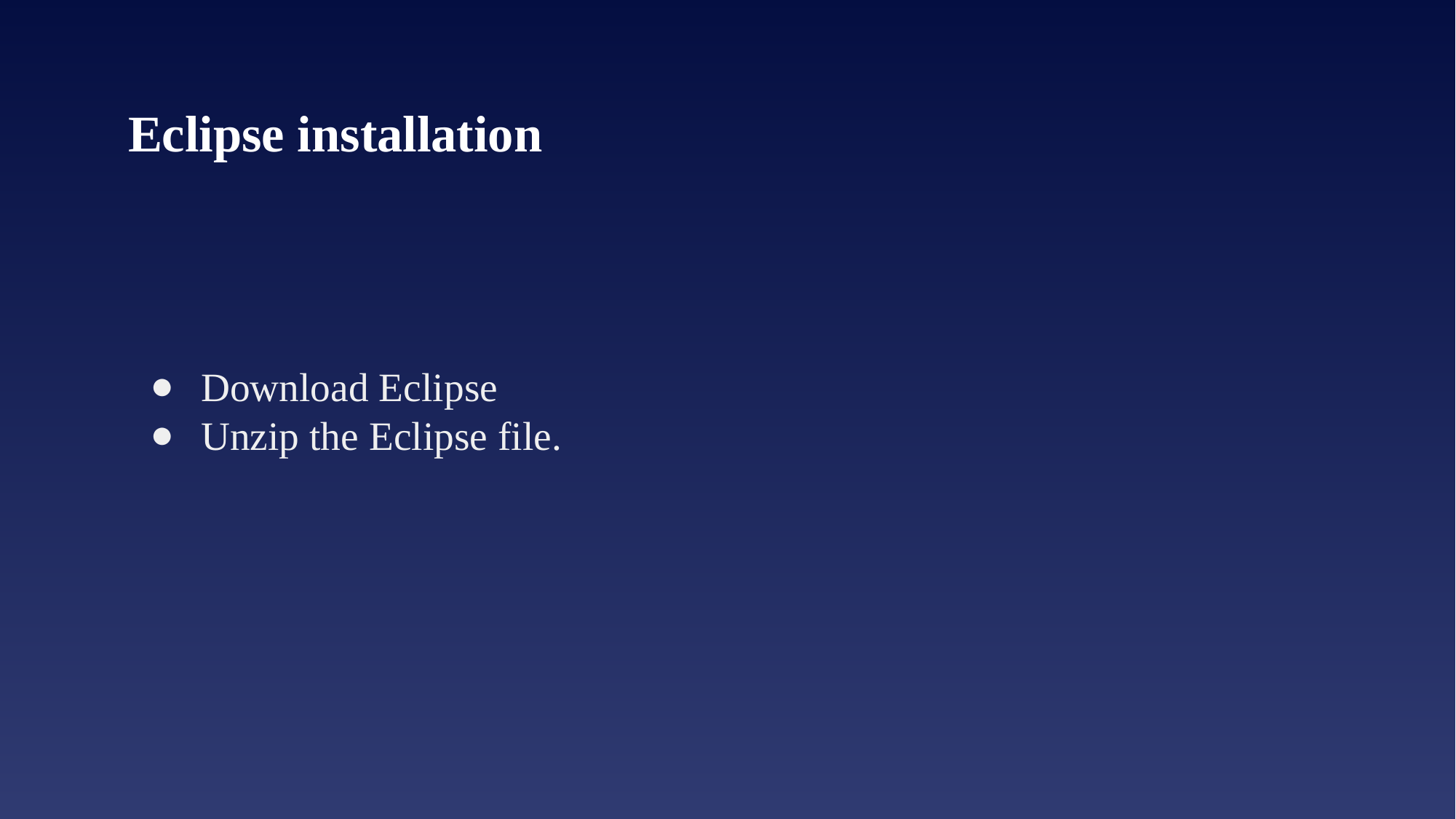

# Eclipse installation
Download Eclipse
Unzip the Eclipse file.